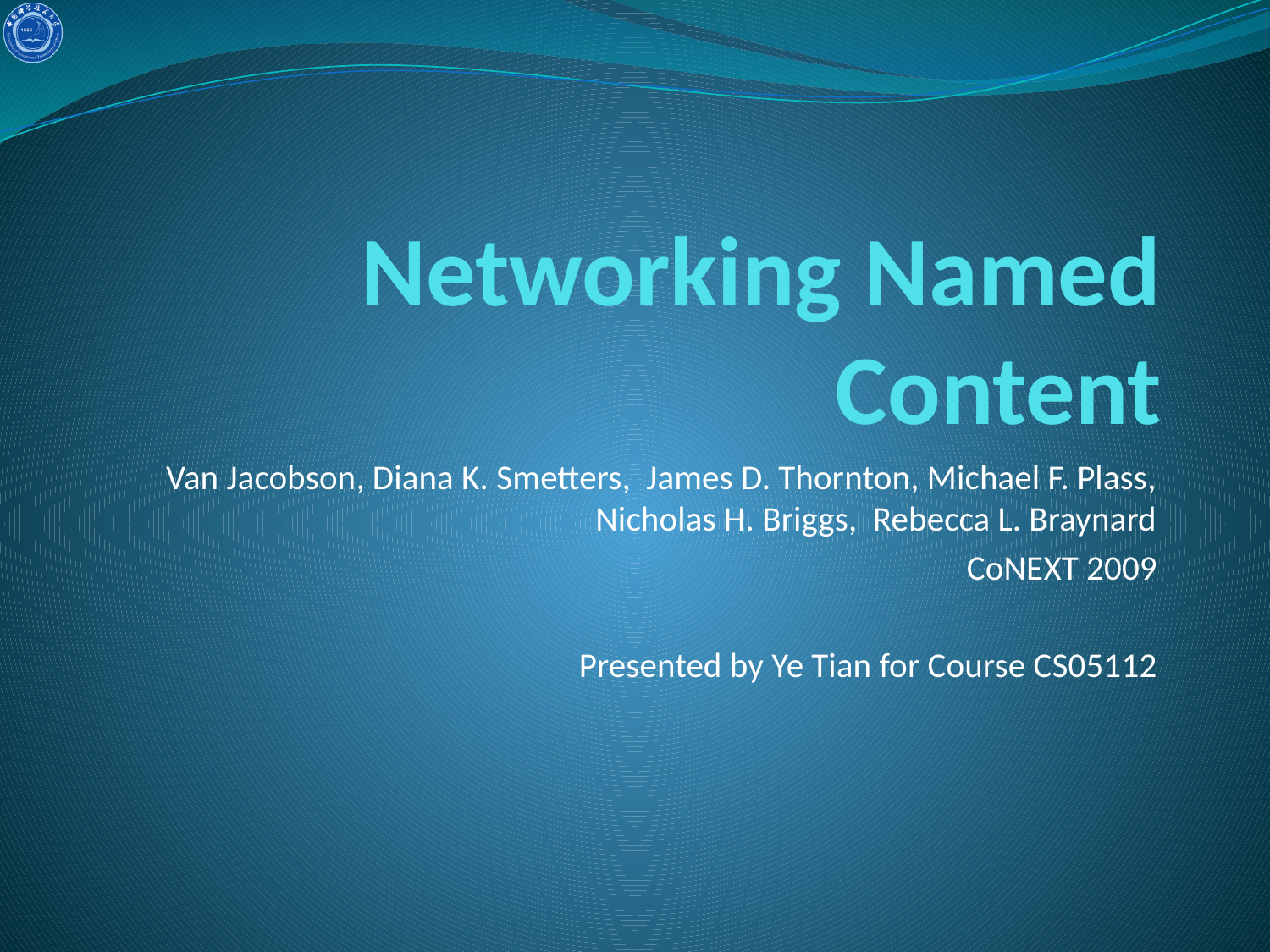

# Networking Named Content
Van Jacobson, Diana K. Smetters,  James D. Thornton, Michael F. Plass, Nicholas H. Briggs,  Rebecca L. Braynard
CoNEXT 2009

Presented by Ye Tian for Course CS05112